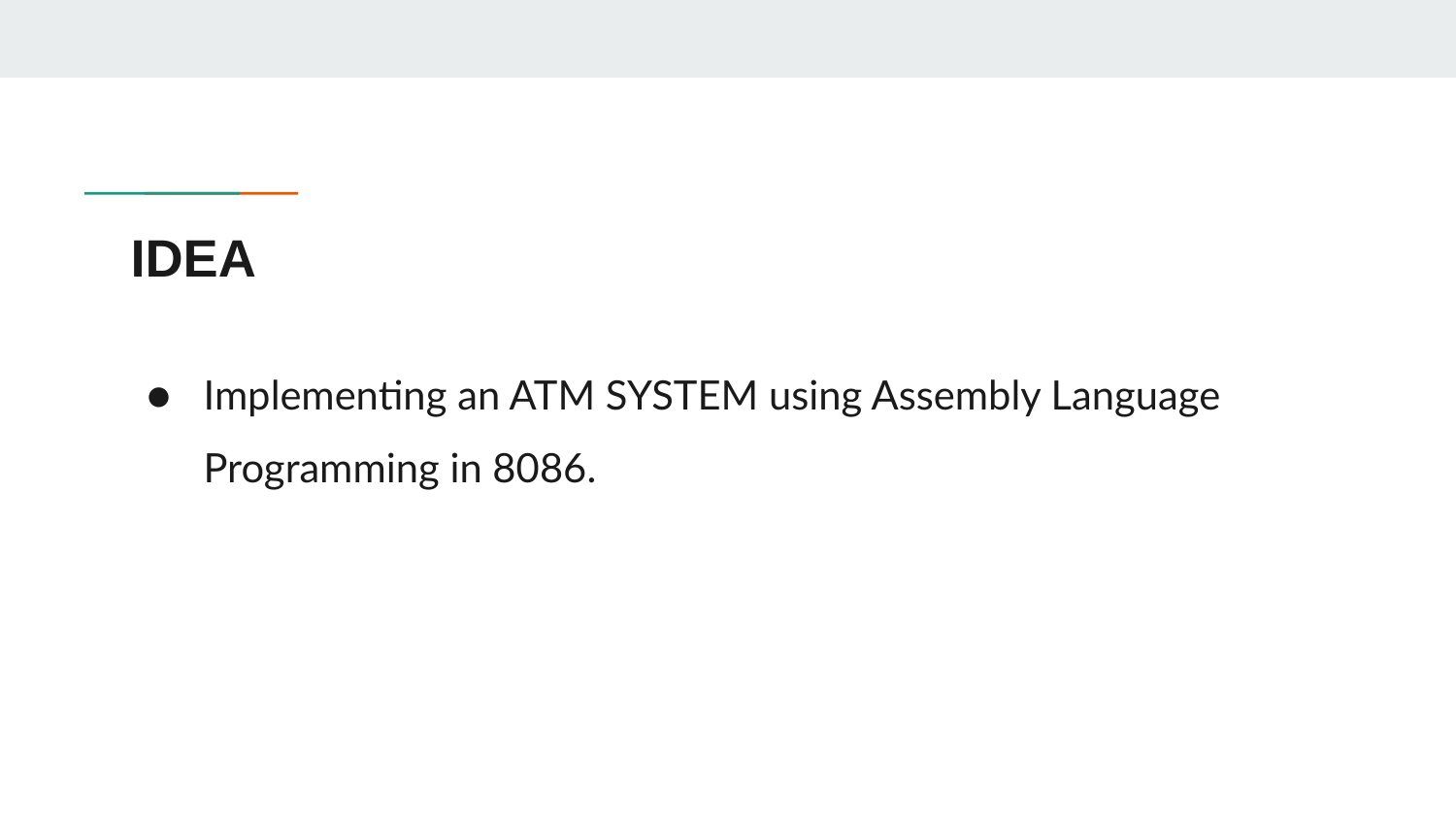

# IDEA
Implementing an ATM SYSTEM using Assembly Language Programming in 8086.